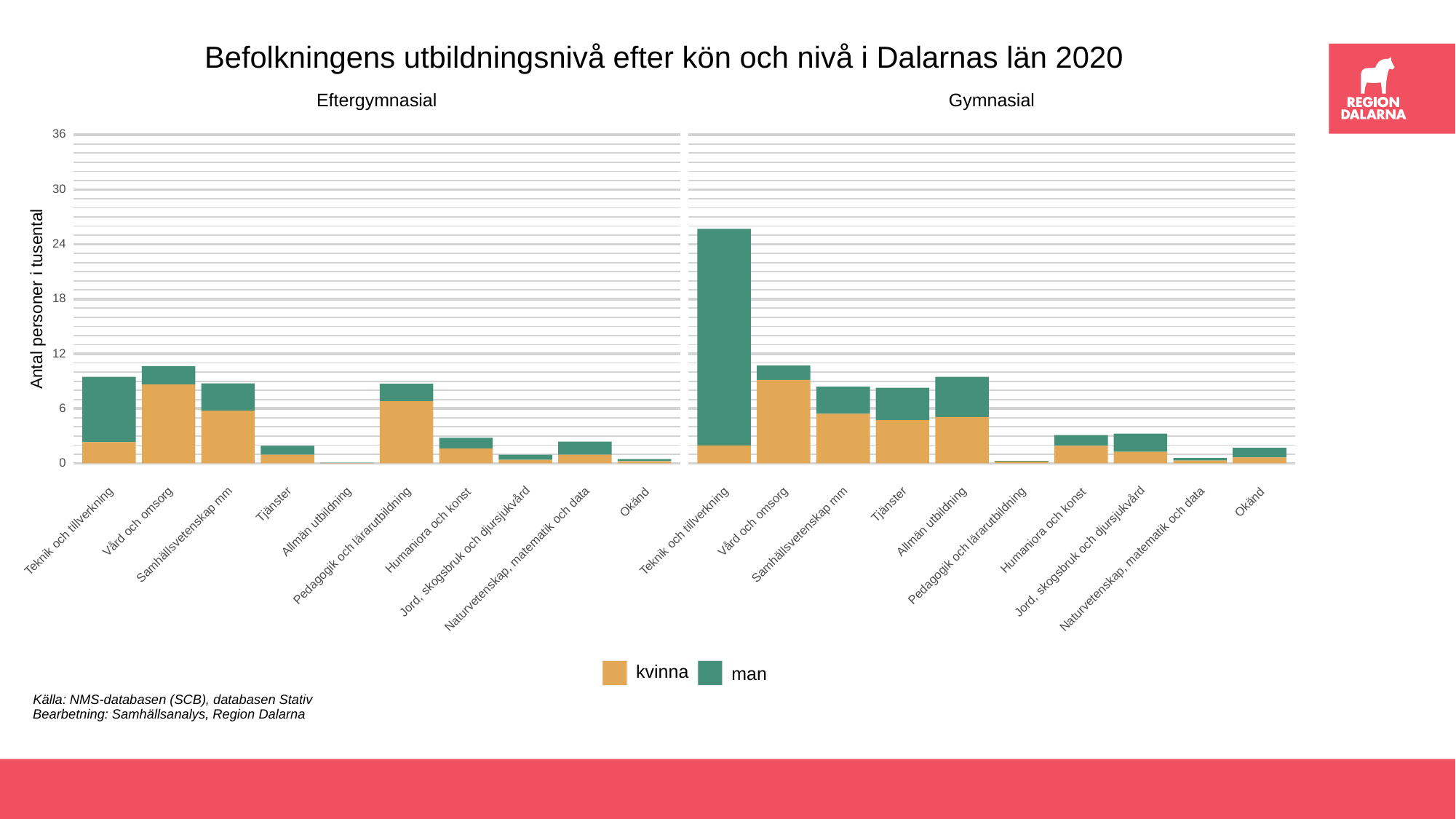

Befolkningens utbildningsnivå efter kön och nivå i Dalarnas län 2020
Eftergymnasial
Gymnasial

36

30

24

Antal personer i tusental
18

12

 6

 0

Okänd
Okänd
Tjänster
Tjänster
Vård och omsorg
Vård och omsorg
Allmän utbildning
Allmän utbildning
Teknik och tillverkning
Teknik och tillverkning
Humaniora och konst
Humaniora och konst
Samhällsvetenskap mm
Samhällsvetenskap mm
Pedagogik och lärarutbildning
Pedagogik och lärarutbildning
Jord, skogsbruk och djursjukvård
Jord, skogsbruk och djursjukvård
Naturvetenskap, matematik och data
Naturvetenskap, matematik och data

kvinna
man
Källa: NMS-databasen (SCB), databasen Stativ
Bearbetning: Samhällsanalys, Region Dalarna